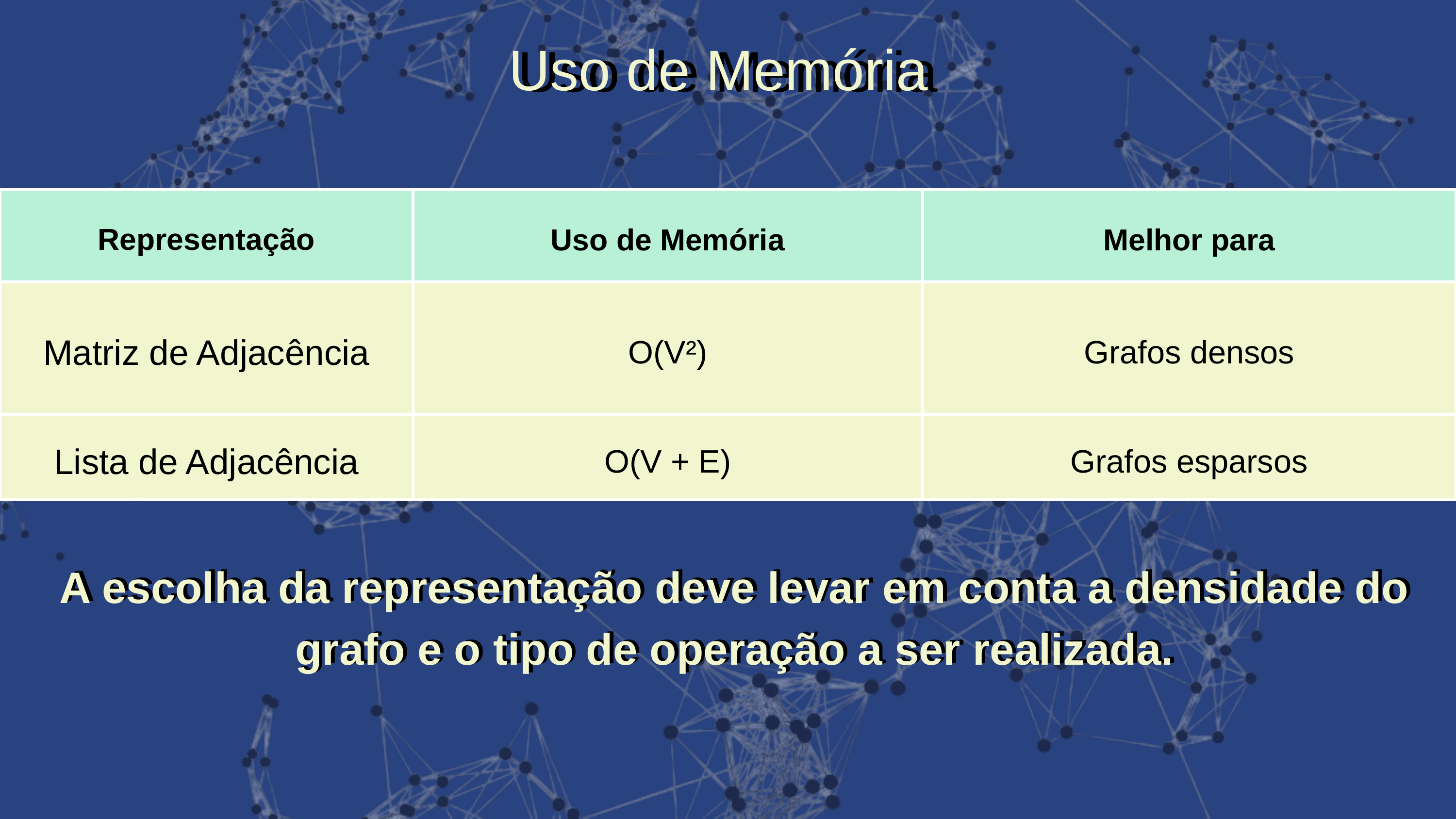

Uso de Memória
Uso de Memória
| Representação | Uso de Memória | Melhor para |
| --- | --- | --- |
| Matriz de Adjacência | O(V²) | Grafos densos |
| Lista de Adjacência | O(V + E) | Grafos esparsos |
A escolha da representação deve levar em conta a densidade do grafo e o tipo de operação a ser realizada.
A escolha da representação deve levar em conta a densidade do grafo e o tipo de operação a ser realizada.